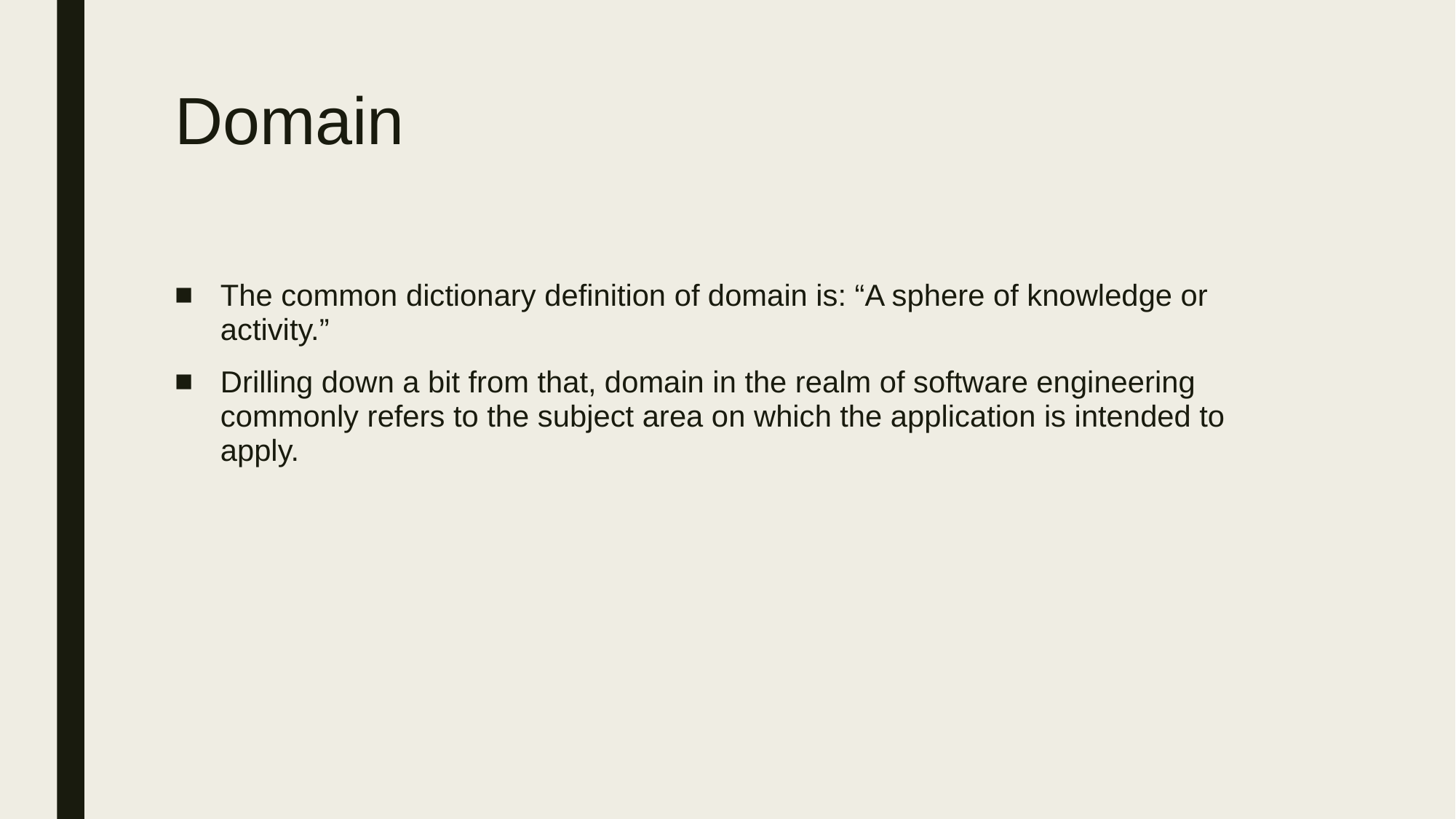

# Domain
The common dictionary definition of domain is: “A sphere of knowledge or activity.”
Drilling down a bit from that, domain in the realm of software engineering commonly refers to the subject area on which the application is intended to apply.